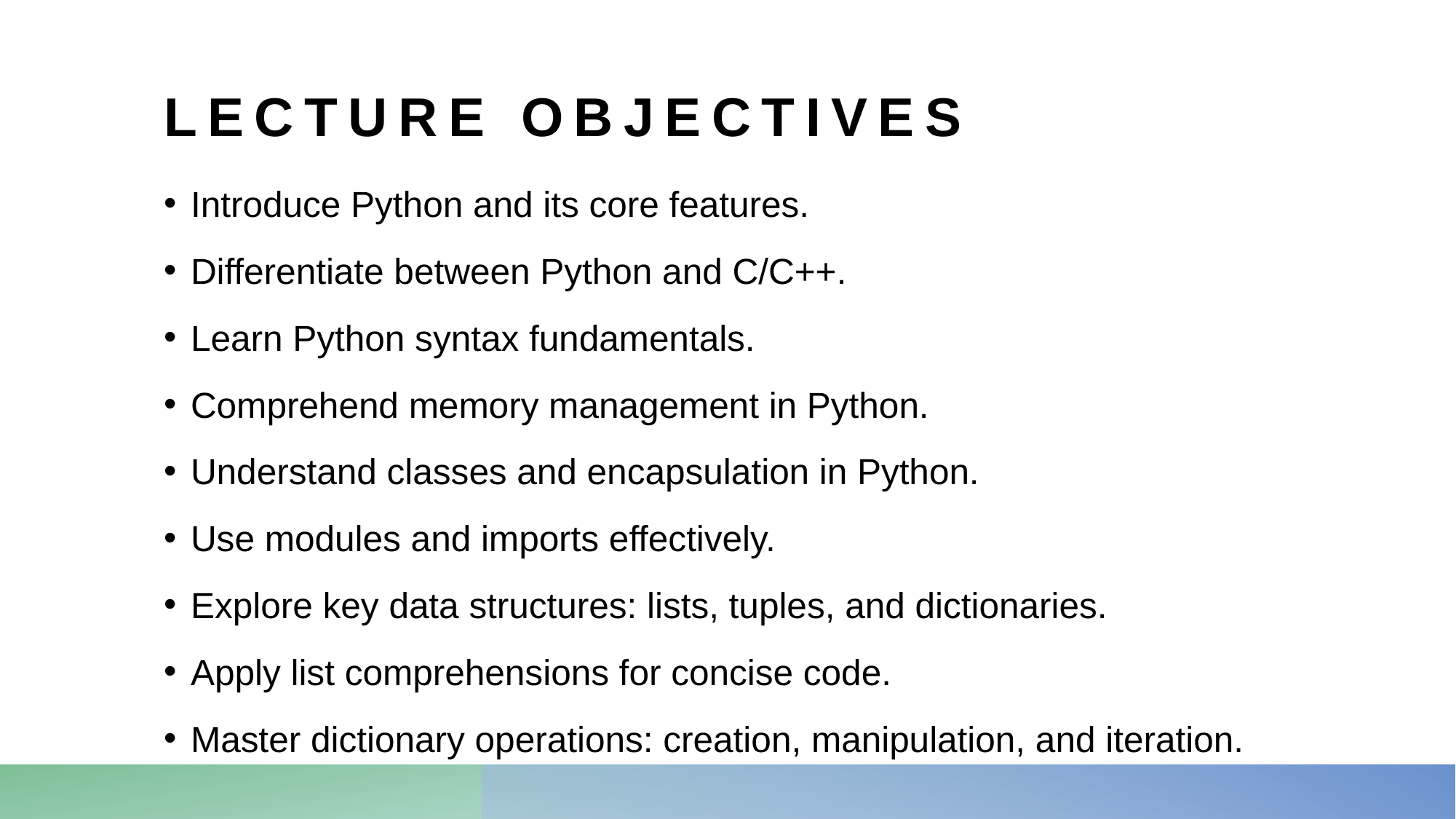

# Lecture Objectives
Introduce Python and its core features.
Differentiate between Python and C/C++.
Learn Python syntax fundamentals.
Comprehend memory management in Python.
Understand classes and encapsulation in Python.
Use modules and imports effectively.
Explore key data structures: lists, tuples, and dictionaries.
Apply list comprehensions for concise code.
Master dictionary operations: creation, manipulation, and iteration.